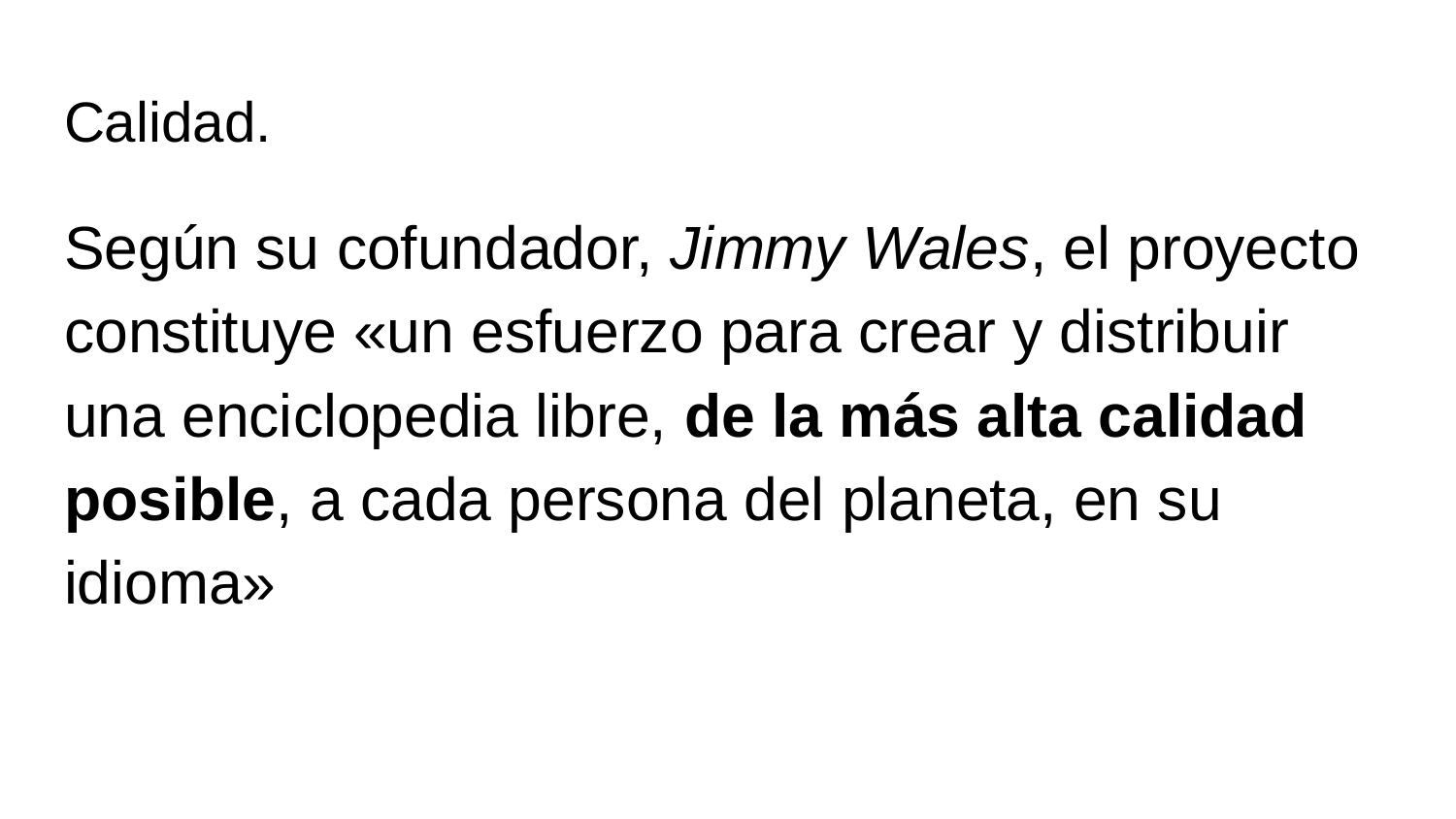

# Calidad.
Según su cofundador, Jimmy Wales, el proyecto constituye «un esfuerzo para crear y distribuir una enciclopedia libre, de la más alta calidad posible, a cada persona del planeta, en su idioma»